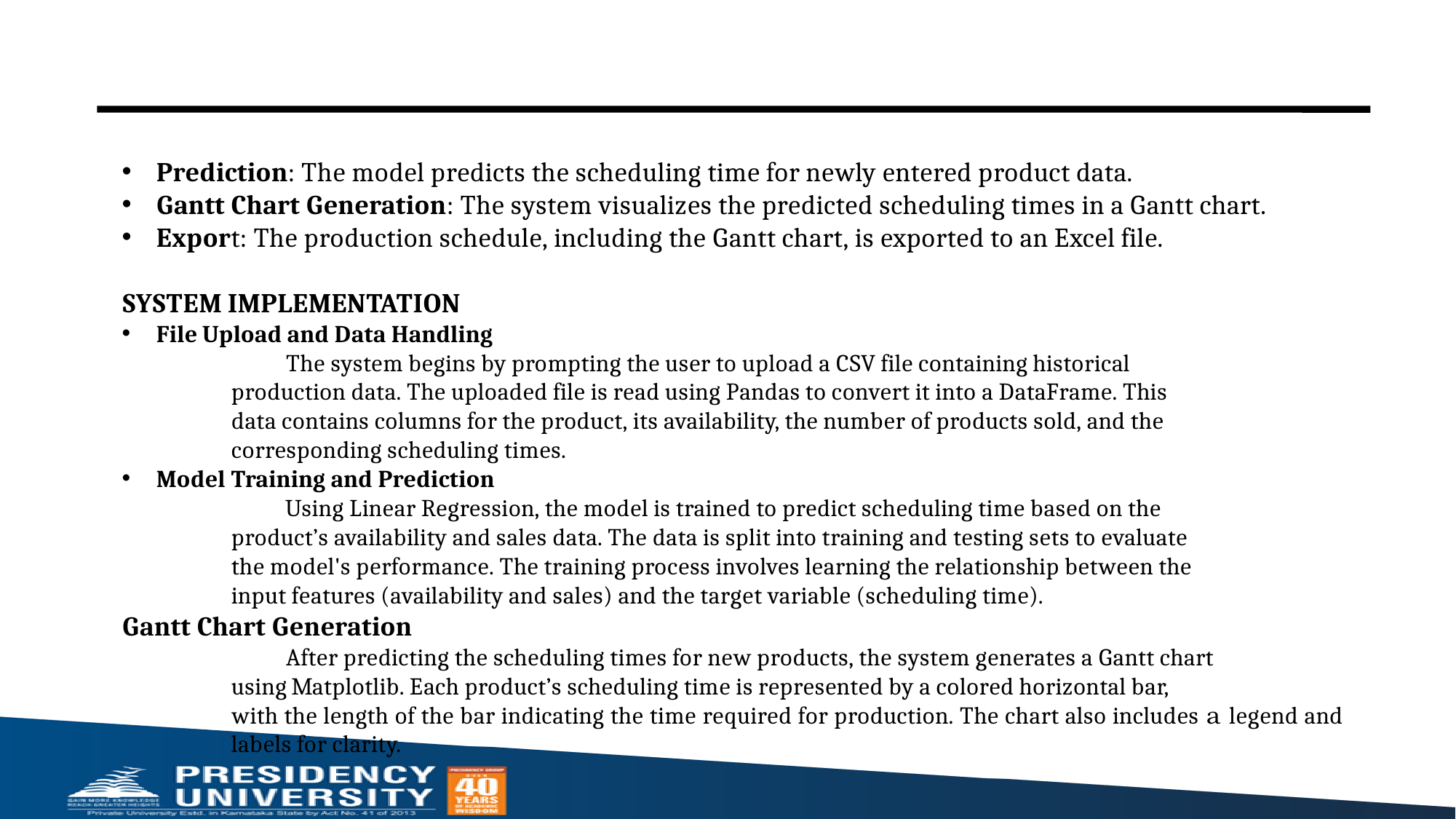

Prediction: The model predicts the scheduling time for newly entered product data.
Gantt Chart Generation: The system visualizes the predicted scheduling times in a Gantt chart.
Export: The production schedule, including the Gantt chart, is exported to an Excel file.

SYSTEM IMPLEMENTATION
File Upload and Data Handling
The system begins by prompting the user to upload a CSV file containing historical
	production data. The uploaded file is read using Pandas to convert it into a DataFrame. This
	data contains columns for the product, its availability, the number of products sold, and the
	corresponding scheduling times.
Model Training and Prediction
Using Linear Regression, the model is trained to predict scheduling time based on the
product’s availability and sales data. The data is split into training and testing sets to evaluate
the model's performance. The training process involves learning the relationship between the
input features (availability and sales) and the target variable (scheduling time).
Gantt Chart Generation
After predicting the scheduling times for new products, the system generates a Gantt chart
using Matplotlib. Each product’s scheduling time is represented by a colored horizontal bar,
with the length of the bar indicating the time required for production. The chart also includes a legend and labels for clarity.